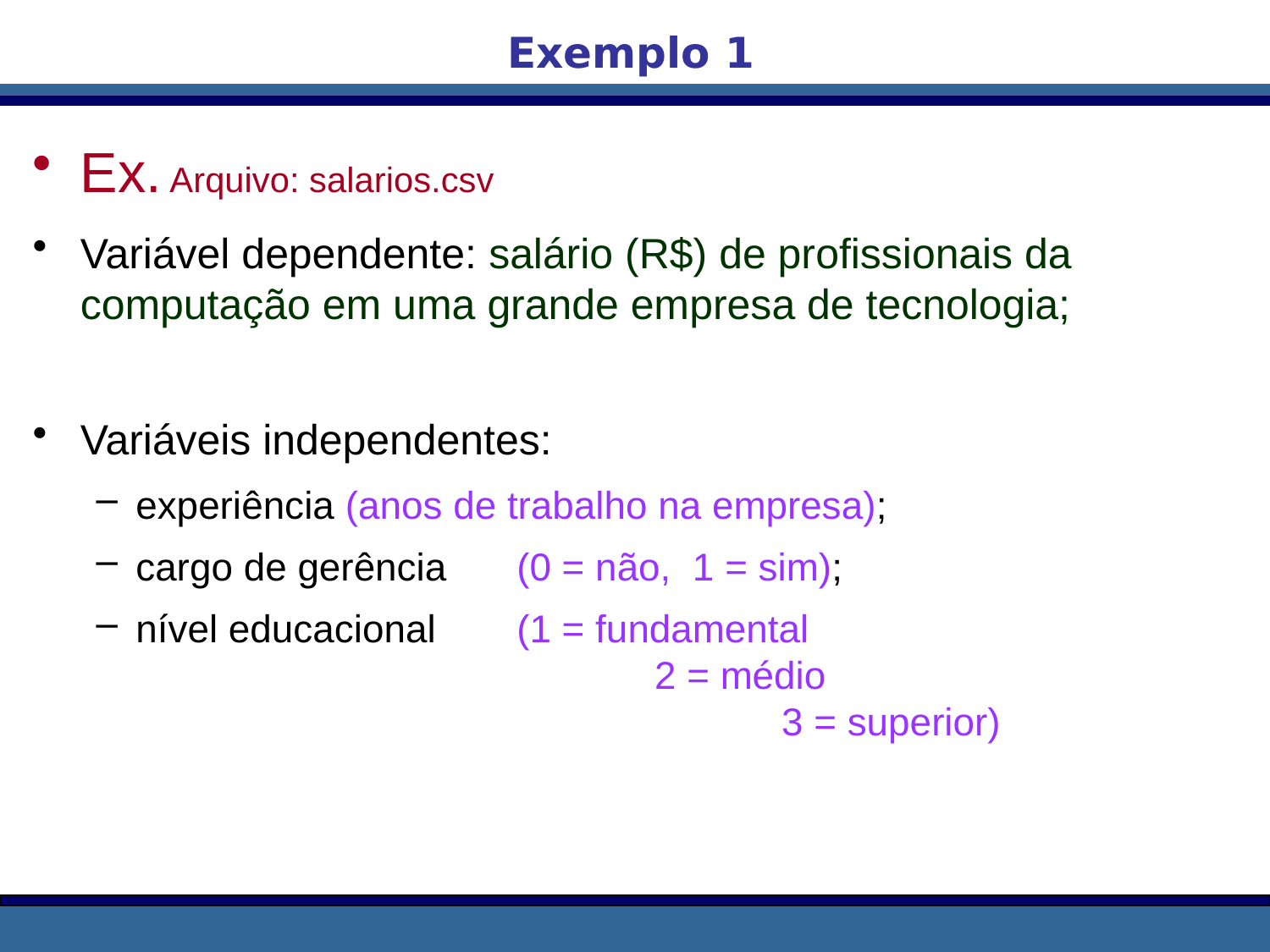

Exemplo 1
Ex. Arquivo: salarios.csv
Variável dependente: salário (R$) de profissionais da computação em uma grande empresa de tecnologia;

Variáveis independentes:
experiência (anos de trabalho na empresa);
cargo de gerência 	(0 = não,  1 = sim);
nível educacional 	(1 = fundamental						 	 2 = médio        						 	 3 = superior)